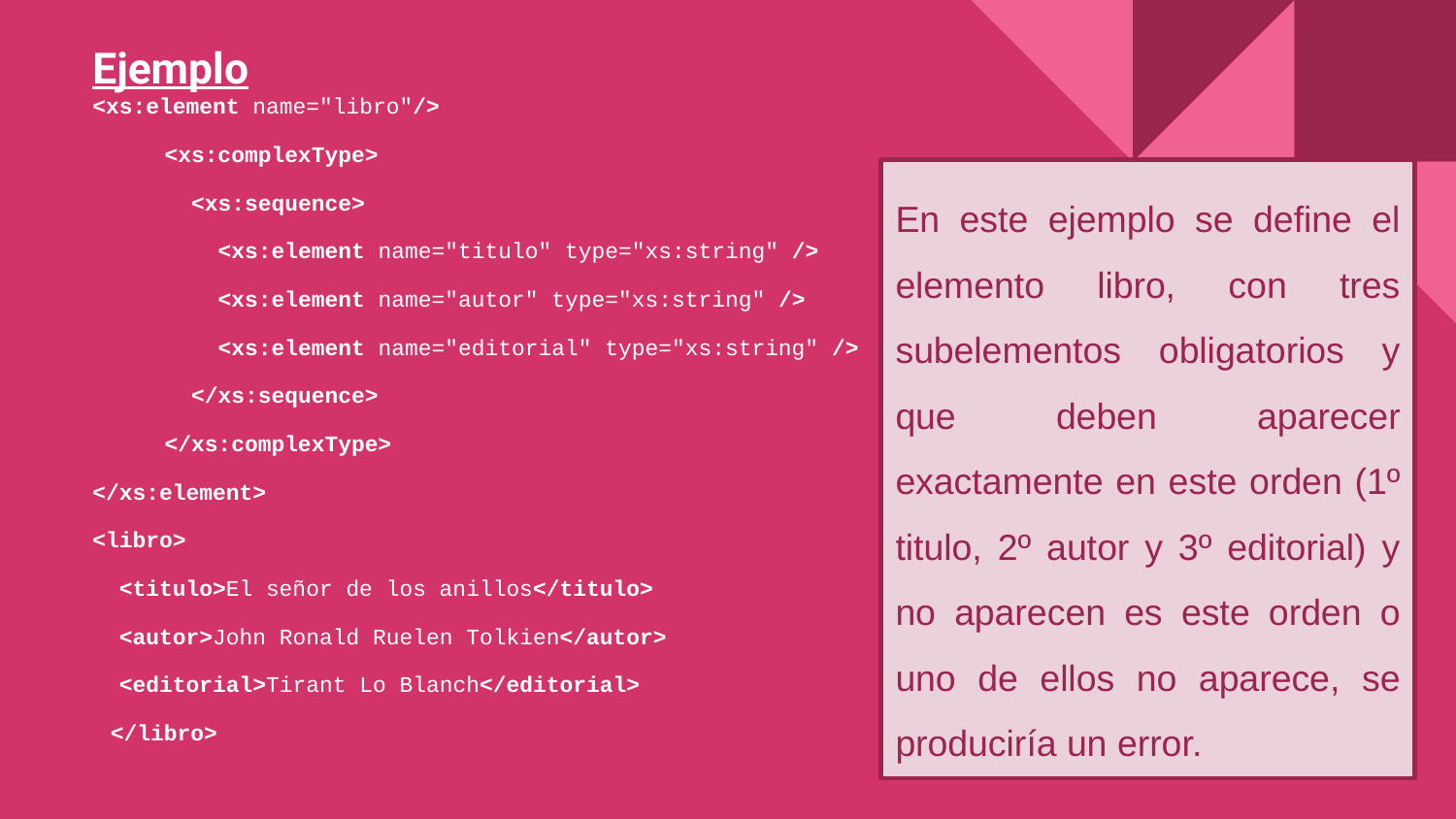

# Ejemplo
<xs:element name="libro"/>
<xs:complexType>
  <xs:sequence>
    <xs:element name="titulo" type="xs:string" />
    <xs:element name="autor" type="xs:string" />
    <xs:element name="editorial" type="xs:string" />
  </xs:sequence>
</xs:complexType>
</xs:element>
<libro>
  <titulo>El señor de los anillos</titulo>
  <autor>John Ronald Ruelen Tolkien</autor>
  <editorial>Tirant Lo Blanch</editorial>
</libro>

En este ejemplo se define el elemento libro, con tres subelementos obligatorios y que deben aparecer exactamente en este orden (1º titulo, 2º autor y 3º editorial) y no aparecen es este orden o uno de ellos no aparece, se produciría un error.